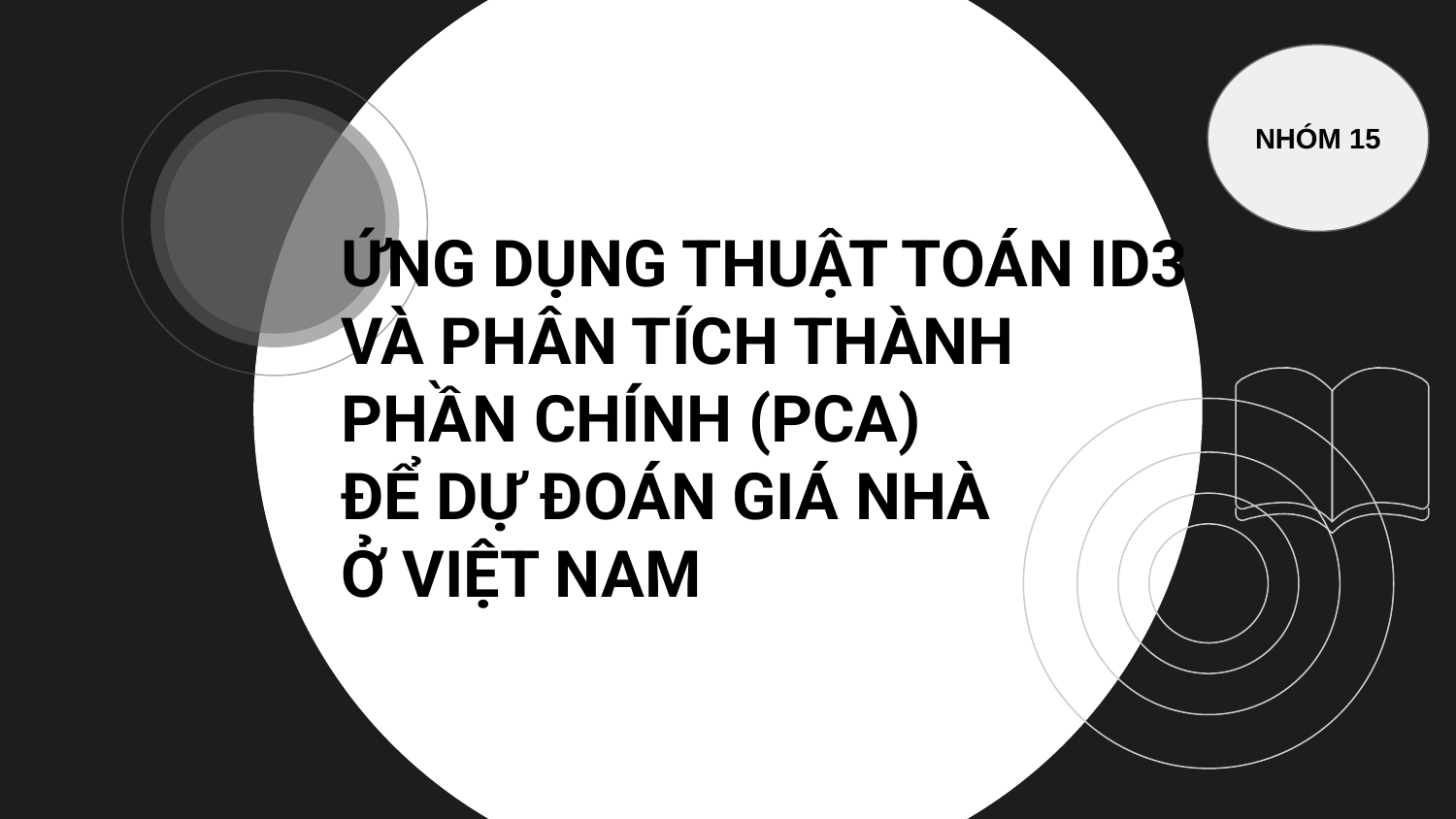

NHÓM 15
# ỨNG DỤNG THUẬT TOÁN ID3 VÀ PHÂN TÍCH THÀNH PHẦN CHÍNH (PCA)
ĐỂ DỰ ĐOÁN GIÁ NHÀ
Ở VIỆT NAM